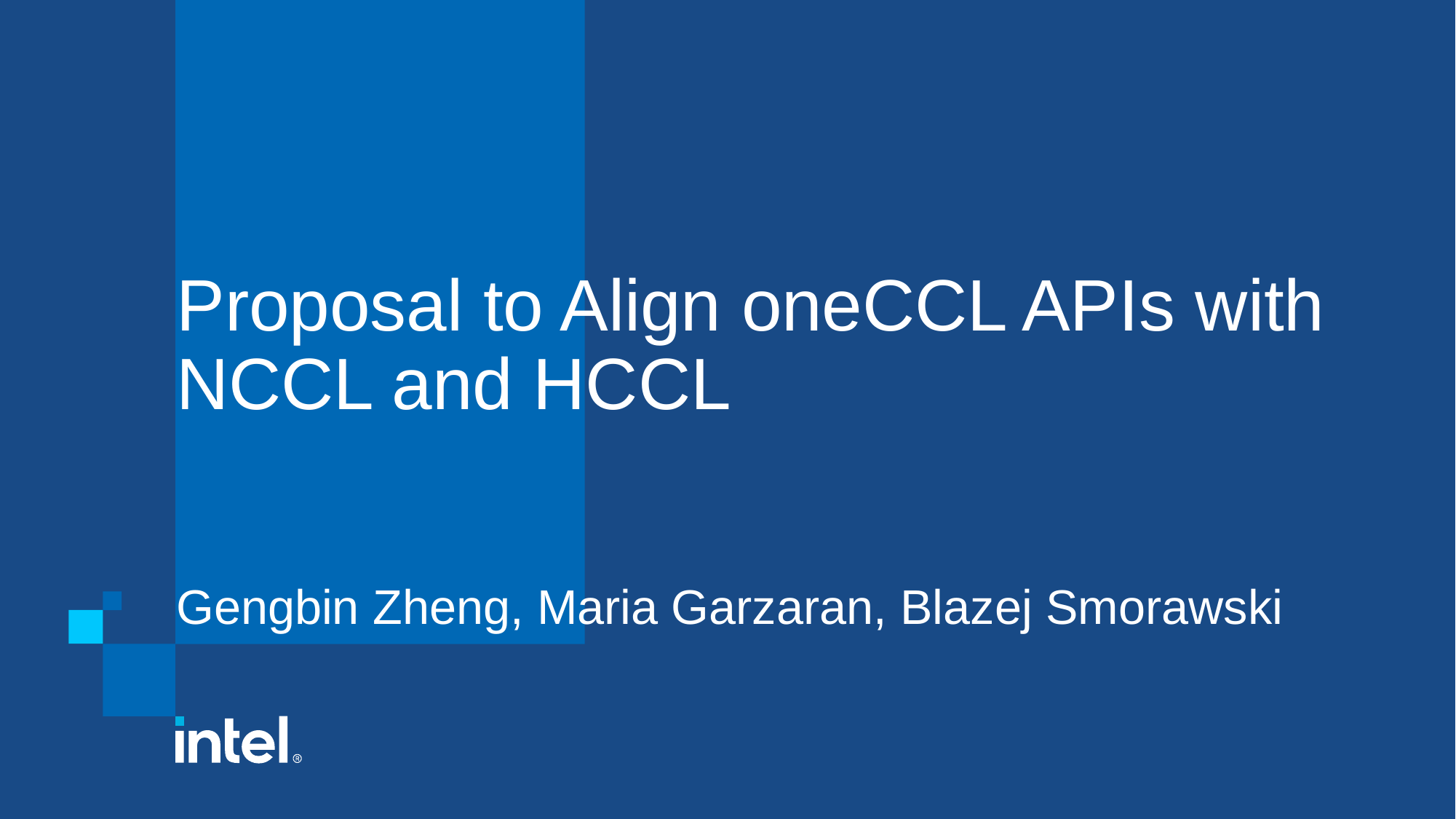

# Proposal to Align oneCCL APIs with NCCL and HCCL Gengbin Zheng, Maria Garzaran, Blazej Smorawski